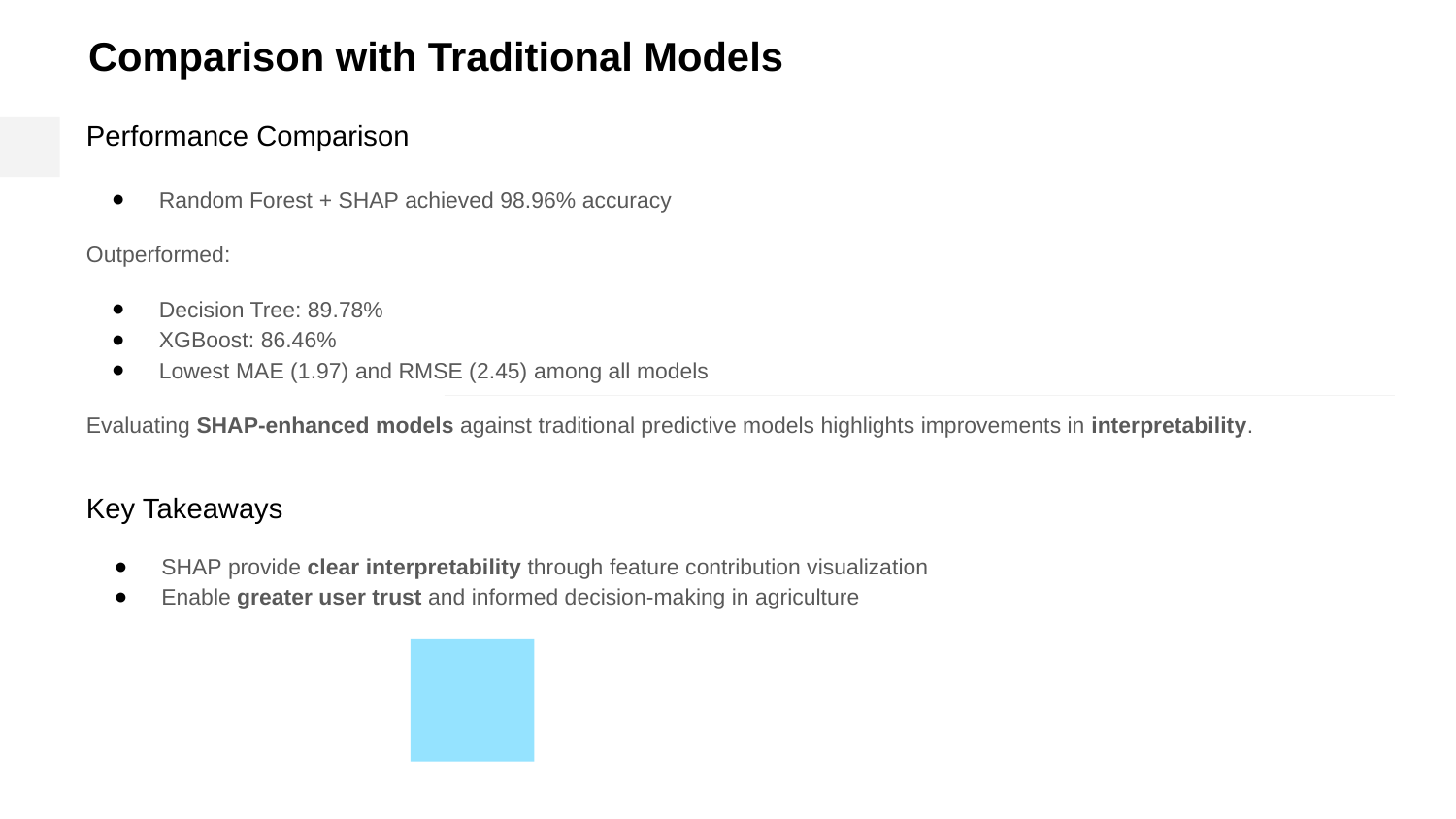

# Comparison with Traditional Models
Performance Comparison
Random Forest + SHAP achieved 98.96% accuracy
Outperformed:
Decision Tree: 89.78%
XGBoost: 86.46%
Lowest MAE (1.97) and RMSE (2.45) among all models
Evaluating SHAP-enhanced models against traditional predictive models highlights improvements in interpretability.
Key Takeaways
SHAP provide clear interpretability through feature contribution visualization
Enable greater user trust and informed decision-making in agriculture